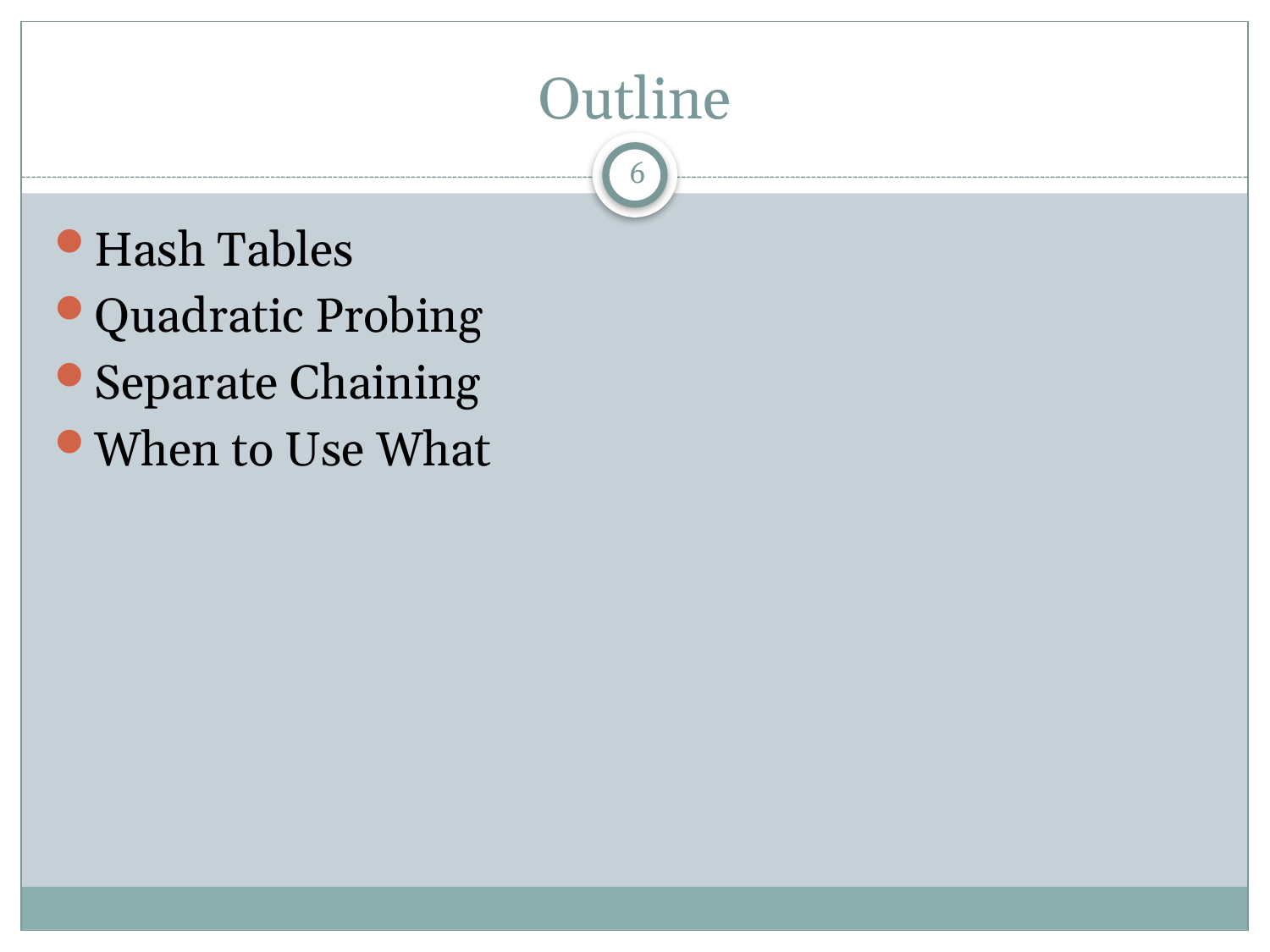

# Outline
6
Hash Tables
Quadratic Probing
Separate Chaining
When to Use What